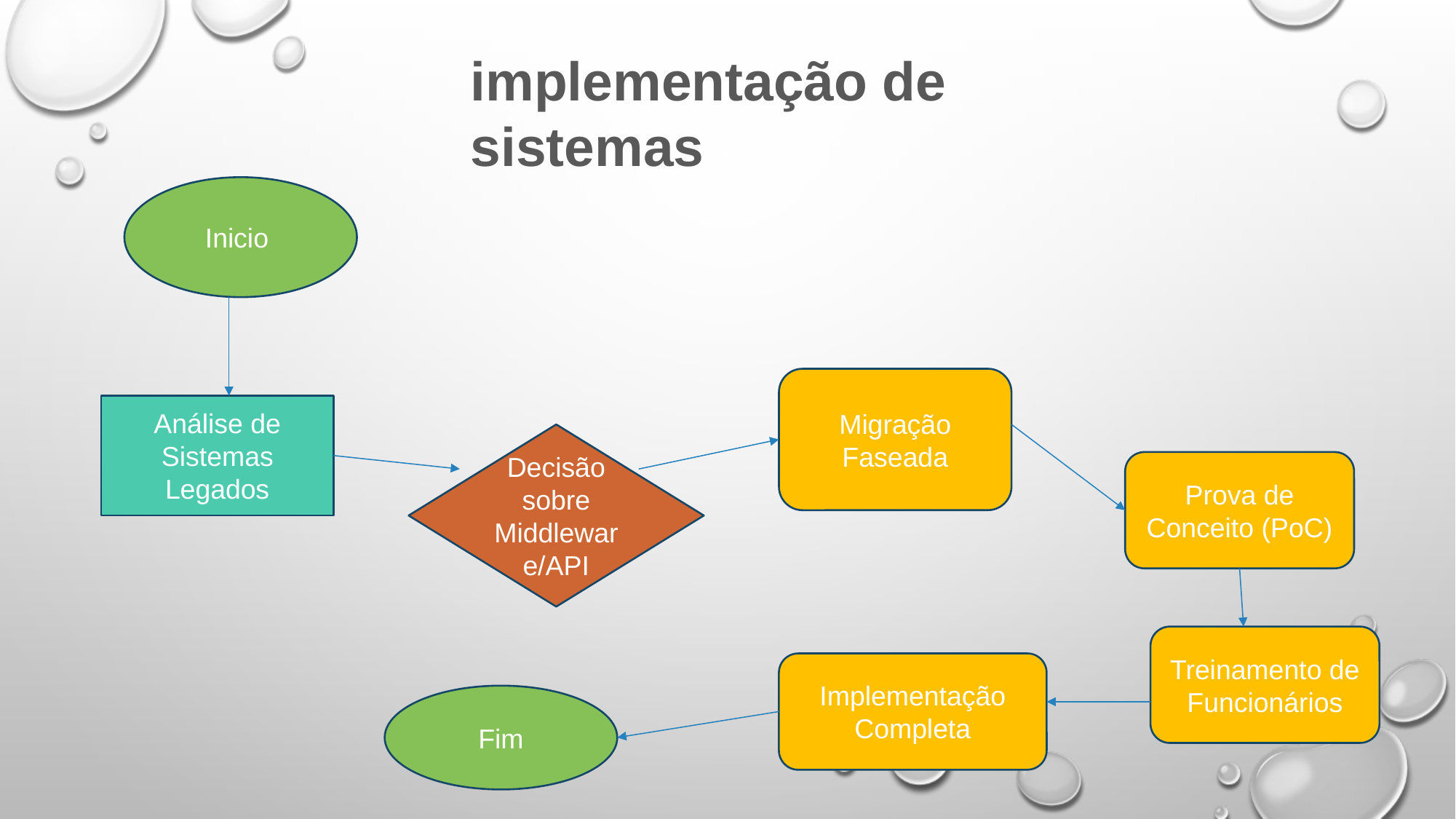

implementação de sistemas
Inicio
Migração Faseada
Análise de Sistemas Legados
Decisão sobre Middleware/API
Prova de Conceito (PoC)
Treinamento de Funcionários
Implementação Completa
Fim